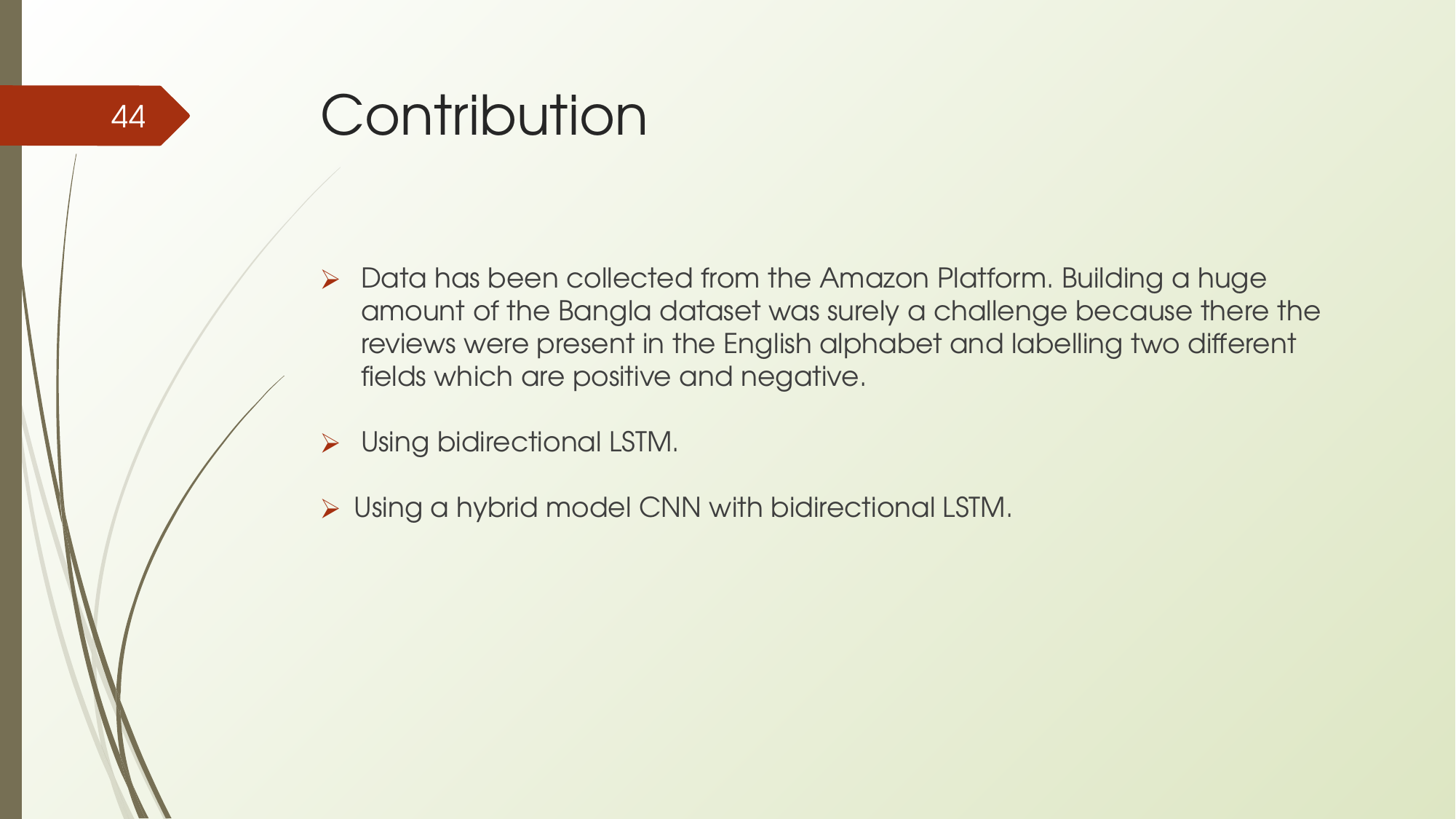

# Contribution
44
Data has been collected from the Amazon Platform. Building a huge amount of the Bangla dataset was surely a challenge because there the reviews were present in the English alphabet and labelling two different fields which are positive and negative.

Using bidirectional LSTM.

Using a hybrid model CNN with bidirectional LSTM.